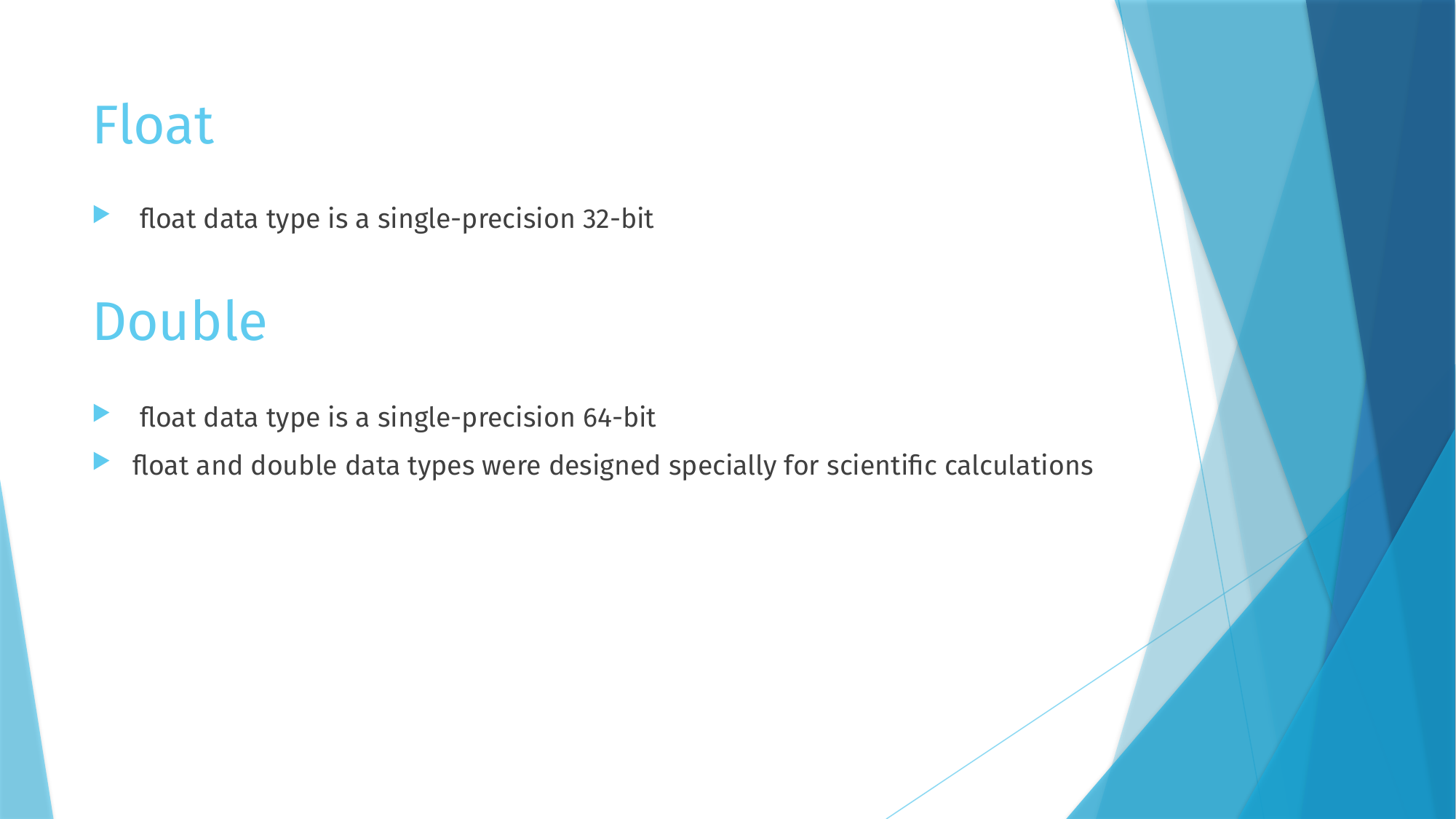

Float
 float data type is a single-precision 32-bit
Double
 float data type is a single-precision 64-bit
float and double data types were designed specially for scientific calculations